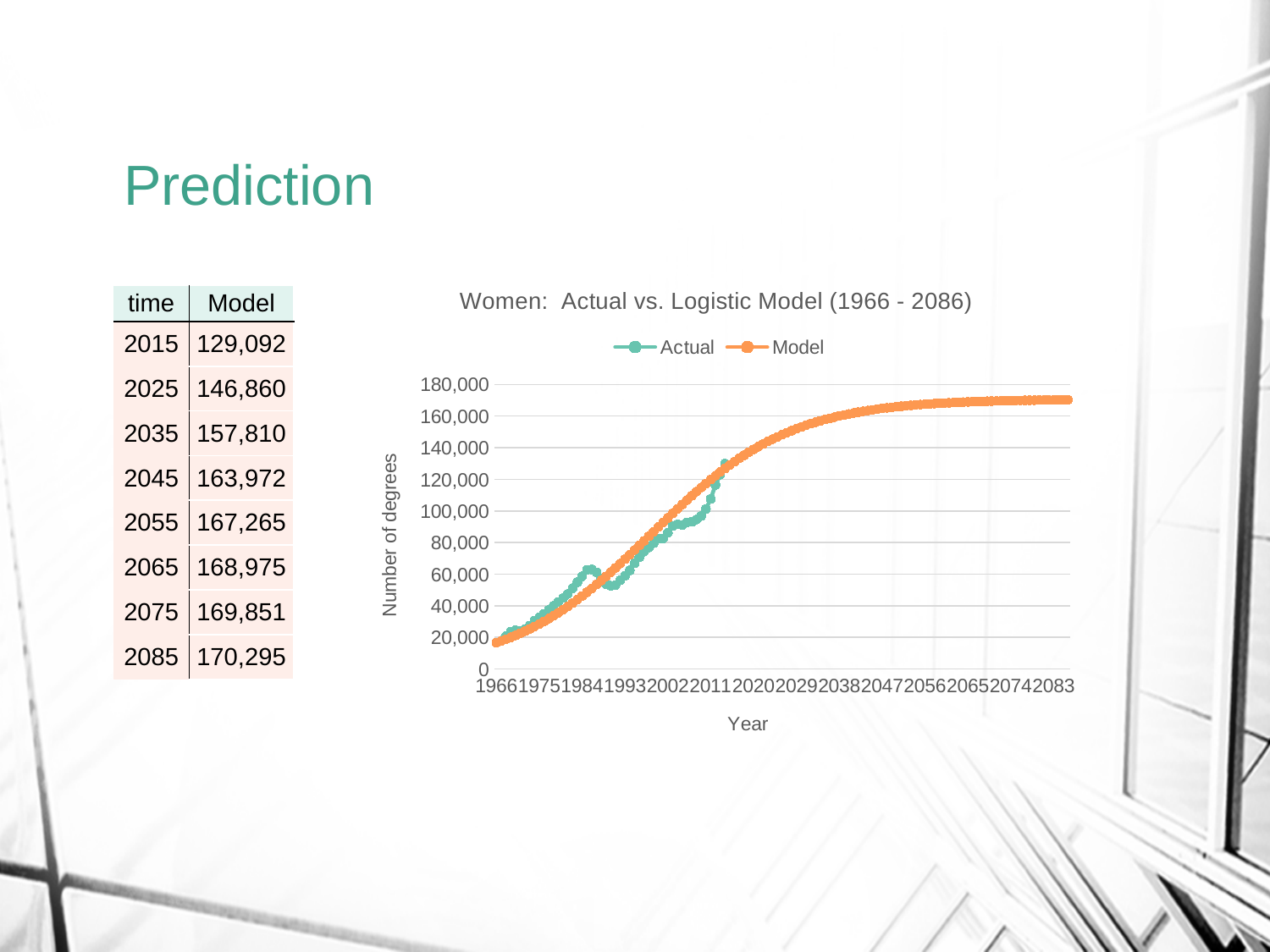

# Prediction

[unsupported chart]

| time | Model |
| --- | --- |
| 2015 | 129,092 |
| 2025 | 146,860 |
| 2035 | 157,810 |
| 2045 | 163,972 |
| 2055 | 167,265 |
| 2065 | 168,975 |
| 2075 | 169,851 |
| 2085 | 170,295 |